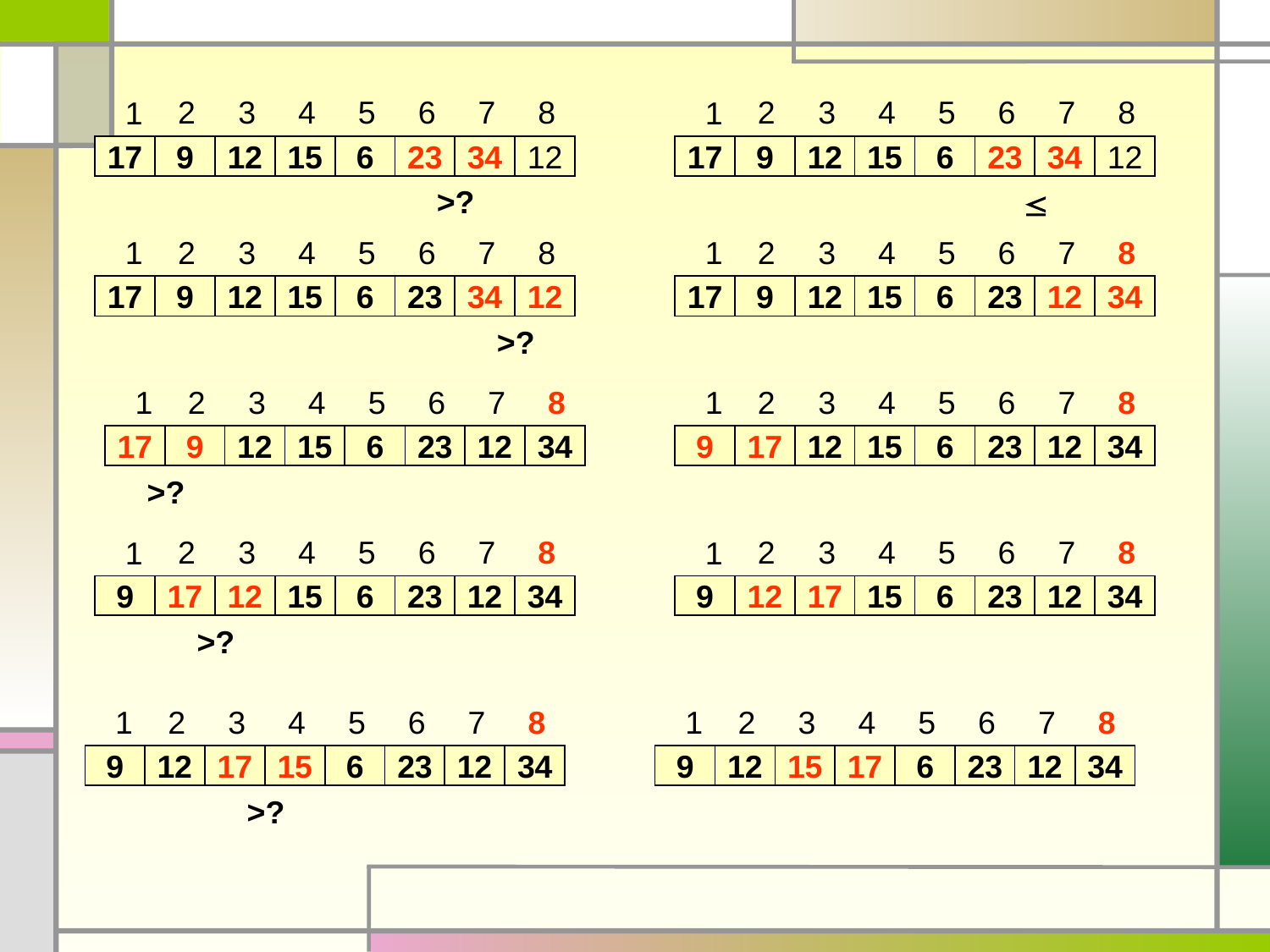

2
3
4
5
6
7
8
1
17
9
12
15
6
23
34
12

>?
2
3
4
5
6
7
8
1
17
9
12
15
6
23
34
12

 ≤
2
3
4
5
6
7
8
1
17
9
12
15
6
23
34
12
>?
2
3
4
5
6
7
8
1
17
9
12
15
6
23
12
34

2
3
4
5
6
7
8
1
17
9
12
15
6
23
12
34

>?
2
3
4
5
6
7
8
1
9
17
12
15
6
23
12
34

2
3
4
5
6
7
8
1
9
17
12
15
6
23
12
34

>?
2
3
4
5
6
7
8
1
9
12
17
15
6
23
12
34

2
3
4
5
6
7
8
1
9
12
17
15
6
23
12
34

>?
2
3
4
5
6
7
8
1
9
12
15
17
6
23
12
34